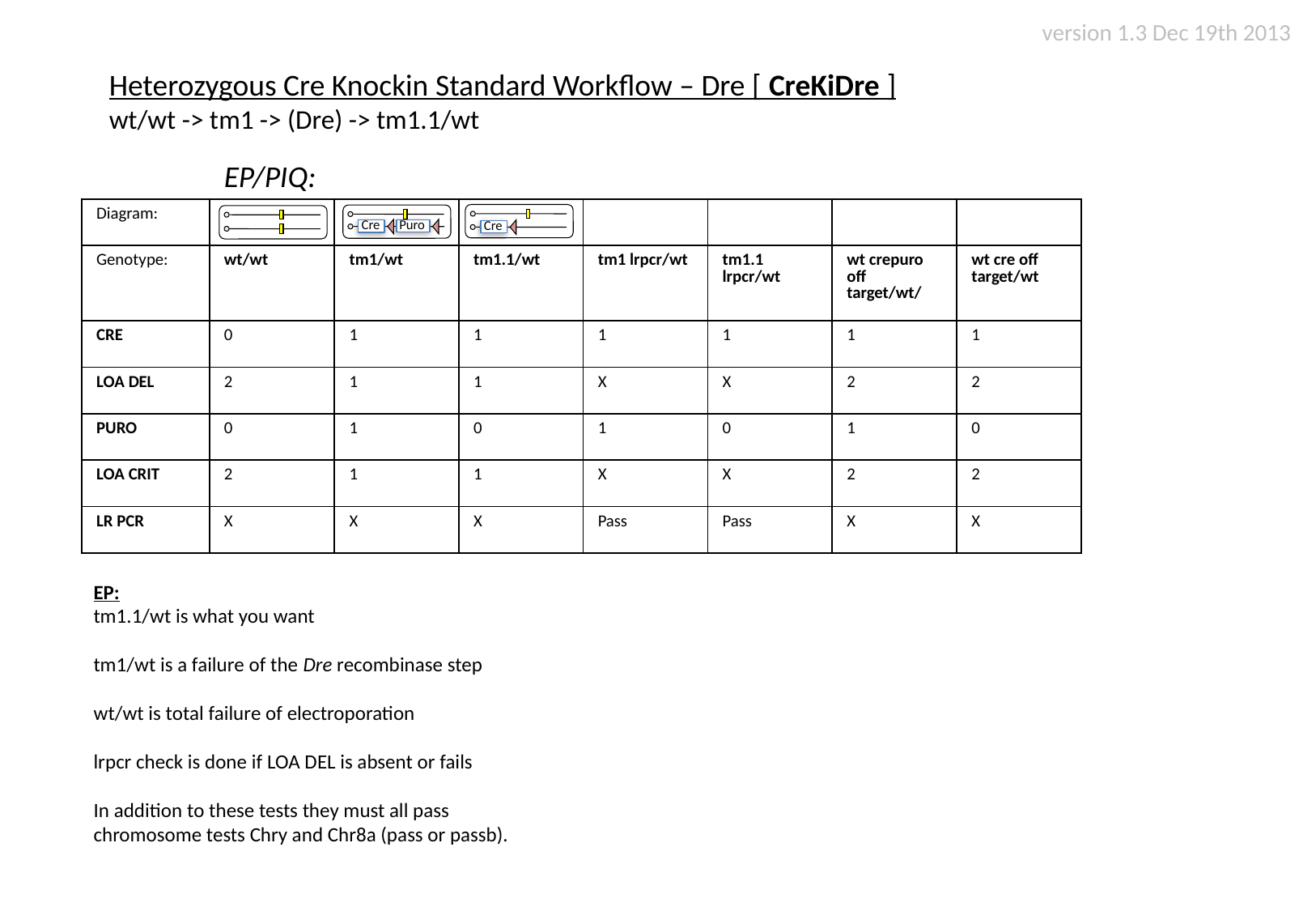

version 1.3 Dec 19th 2013
Heterozygous Cre Knockin Standard Workflow – Dre [ CreKiDre ]
wt/wt -> tm1 -> (Dre) -> tm1.1/wt
EP/PIQ:
| Diagram: |  |  |  |  |  |  |  |
| --- | --- | --- | --- | --- | --- | --- | --- |
| Genotype: | wt/wt | tm1/wt | tm1.1/wt | tm1 lrpcr/wt | tm1.1 lrpcr/wt | wt crepuro off target/wt/ | wt cre off target/wt |
| CRE | 0 | 1 | 1 | 1 | 1 | 1 | 1 |
| LOA DEL | 2 | 1 | 1 | X | X | 2 | 2 |
| PURO | 0 | 1 | 0 | 1 | 0 | 1 | 0 |
| LOA CRIT | 2 | 1 | 1 | X | X | 2 | 2 |
| LR PCR | X | X | X | Pass | Pass | X | X |

Cre

Puro

Cre

EP:
tm1.1/wt is what you want

tm1/wt is a failure of the Dre recombinase step

wt/wt is total failure of electroporation

lrpcr check is done if LOA DEL is absent or fails

In addition to these tests they must all pass chromosome tests Chry and Chr8a (pass or passb).